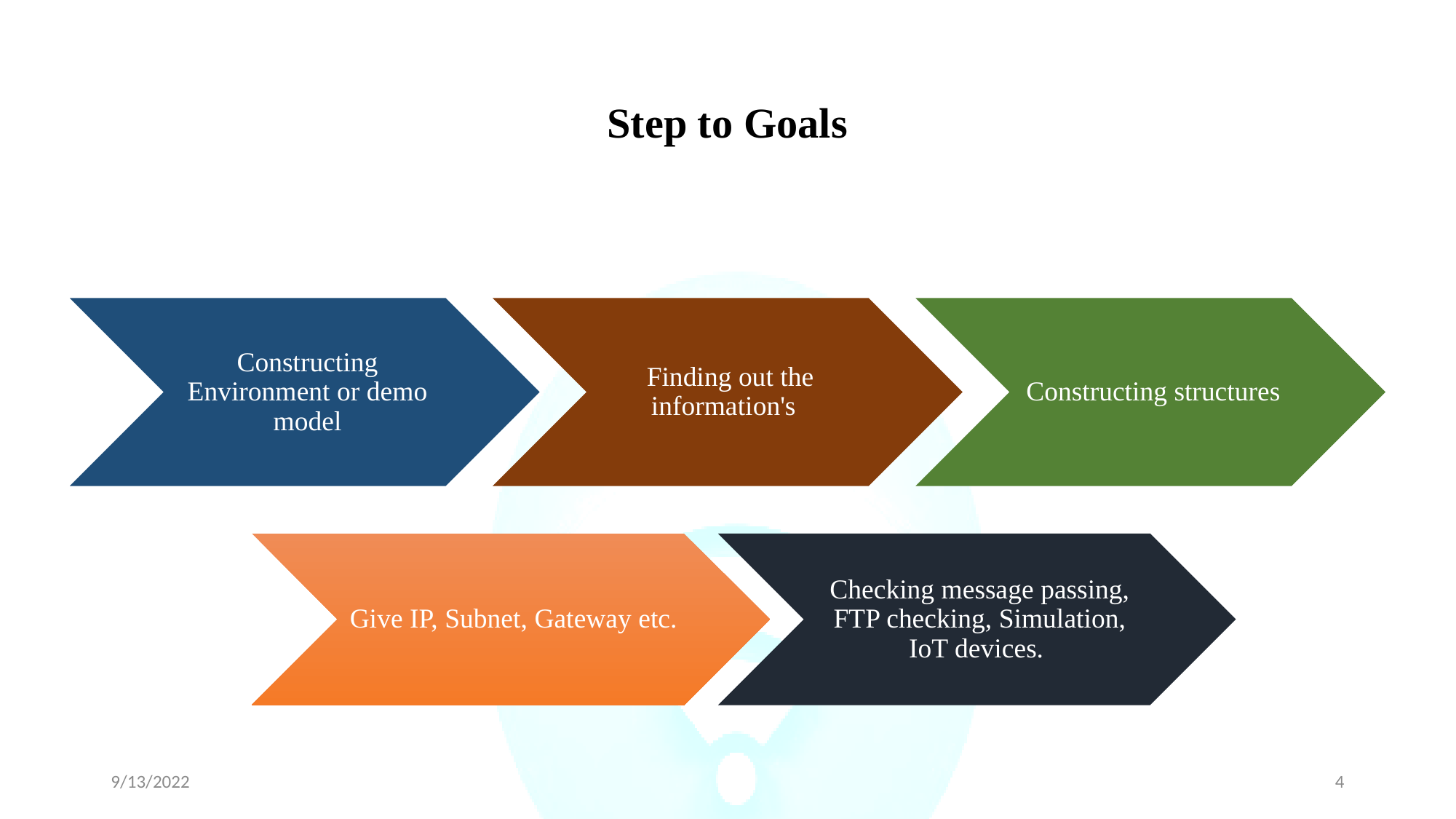

Step to Goals
Constructing Environment or demo model
Finding out the information's
Constructing structures
Give IP, Subnet, Gateway etc.
Checking message passing, FTP checking, Simulation, IoT devices.
9/13/2022
4